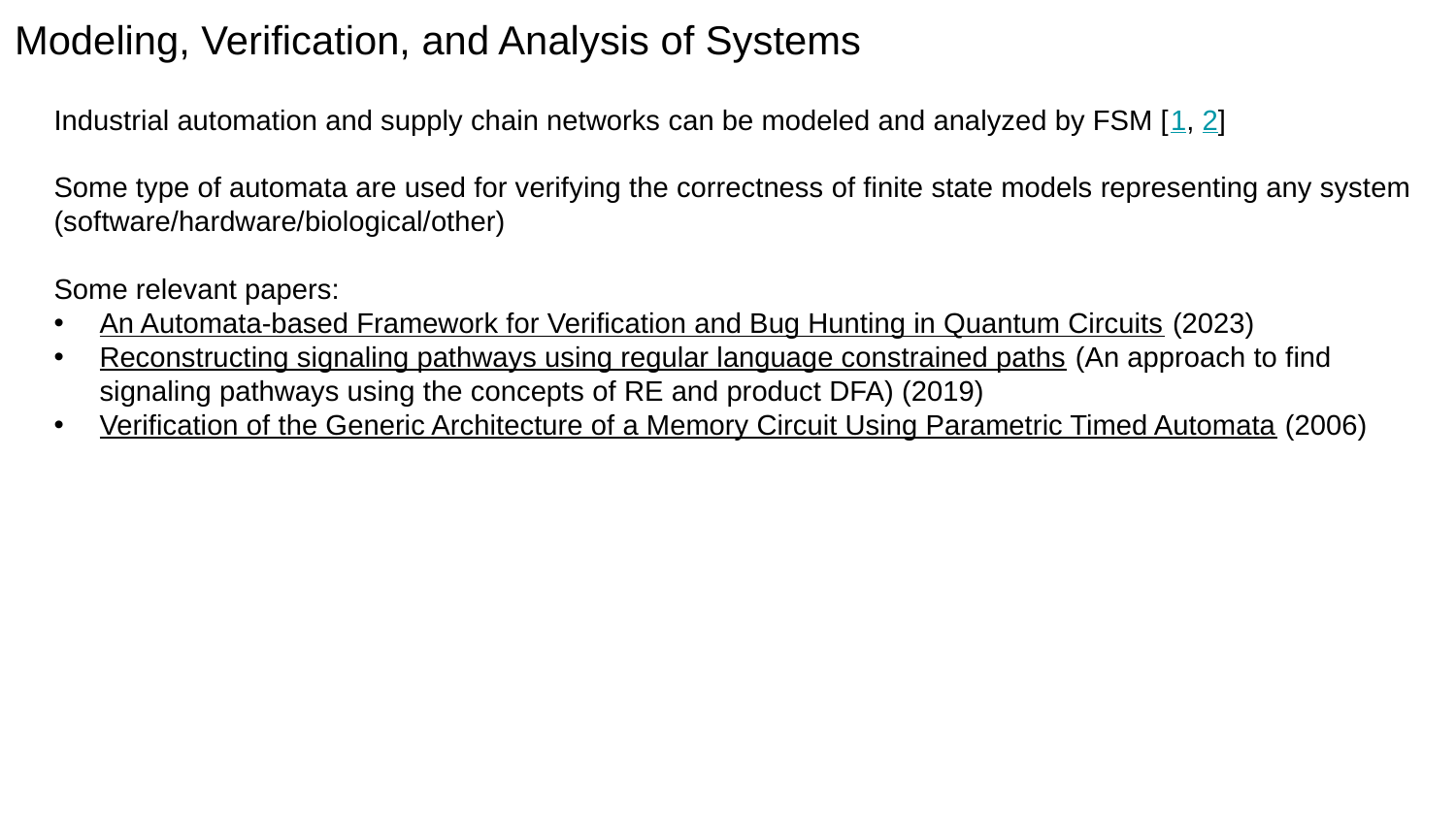

Modeling, Verification, and Analysis of Systems
Industrial automation and supply chain networks can be modeled and analyzed by FSM [1, 2]

Some type of automata are used for verifying the correctness of finite state models representing any system (software/hardware/biological/other)

Some relevant papers:
An Automata-based Framework for Verification and Bug Hunting in Quantum Circuits (2023)
Reconstructing signaling pathways using regular language constrained paths (An approach to find signaling pathways using the concepts of RE and product DFA) (2019)
Verification of the Generic Architecture of a Memory Circuit Using Parametric Timed Automata (2006)